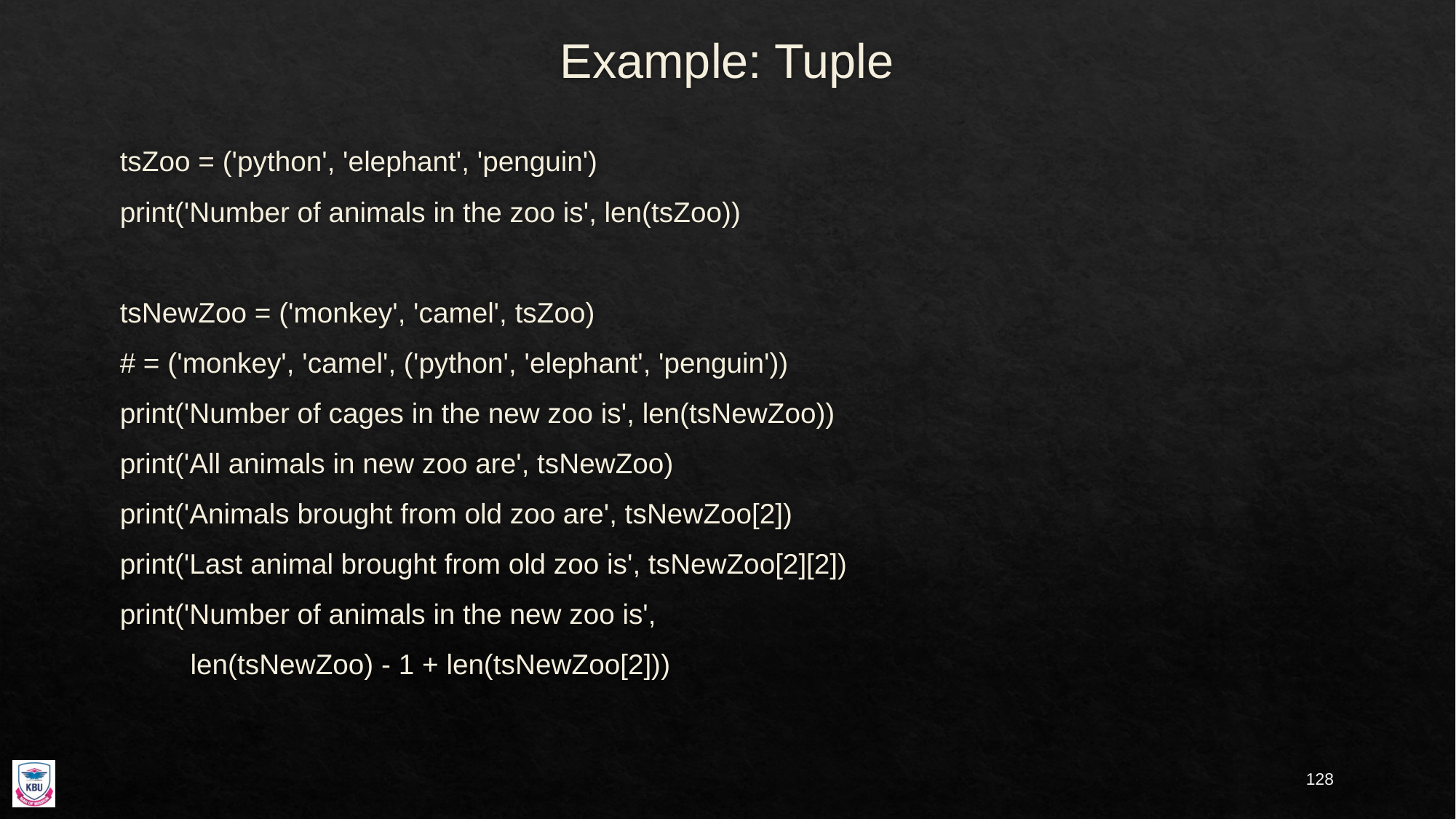

# Example: Tuple
tsZoo = ('python', 'elephant', 'penguin')
print('Number of animals in the zoo is', len(tsZoo))

tsNewZoo = ('monkey', 'camel', tsZoo)
# = ('monkey', 'camel', ('python', 'elephant', 'penguin'))
print('Number of cages in the new zoo is', len(tsNewZoo))
print('All animals in new zoo are', tsNewZoo)
print('Animals brought from old zoo are', tsNewZoo[2])
print('Last animal brought from old zoo is', tsNewZoo[2][2])
print('Number of animals in the new zoo is',
         len(tsNewZoo) - 1 + len(tsNewZoo[2]))
128